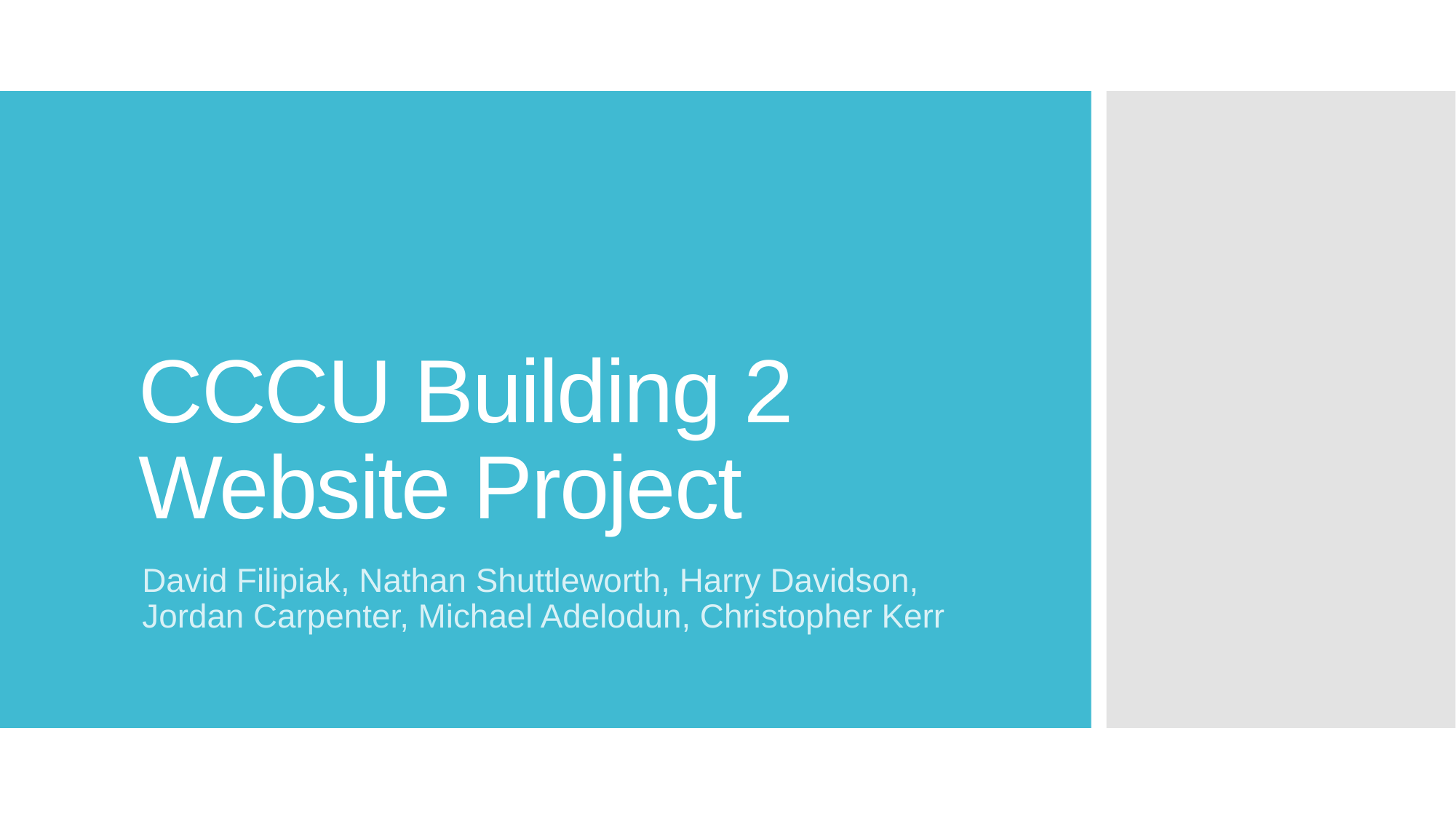

# CCCU Building 2 Website Project
David Filipiak, Nathan Shuttleworth, Harry Davidson, Jordan Carpenter, Michael Adelodun, Christopher Kerr